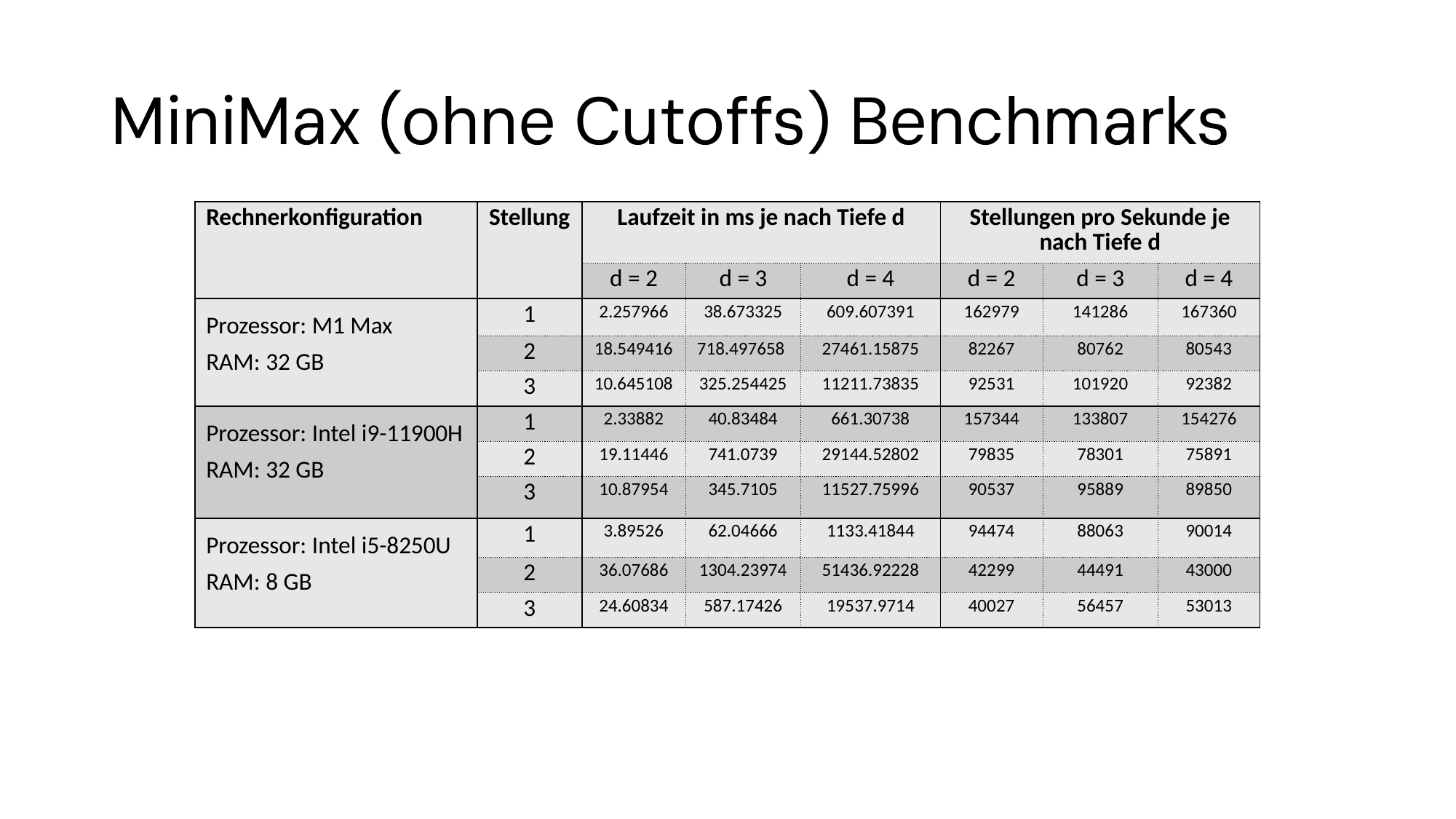

# MiniMax (ohne Cutoffs) Benchmarks
| Rechnerkonfiguration | Stellung | Laufzeit in ms je nach Tiefe d |  |  | Stellungen pro Sekunde je nach Tiefe d |  |  |
| --- | --- | --- | --- | --- | --- | --- | --- |
|  |  | d = 2 | d = 3 | d = 4 | d = 2 | d = 3 | d = 4 |
| Prozessor: M1 Max RAM: 32 GB | 1 | 2.257966 | 38.673325 | 609.607391 | 162979 | 141286 | 167360 |
|  | 2 | 18.549416 | 718.497658 | 27461.15875 | 82267 | 80762 | 80543 |
|  | 3 | 10.645108 | 325.254425 | 11211.73835 | 92531 | 101920 | 92382 |
| Prozessor: Intel i9-11900H RAM: 32 GB | 1 | 2.33882 | 40.83484 | 661.30738 | 157344 | 133807 | 154276 |
|  | 2 | 19.11446 | 741.0739 | 29144.52802 | 79835 | 78301 | 75891 |
|  | 3 | 10.87954 | 345.7105 | 11527.75996 | 90537 | 95889 | 89850 |
| Prozessor: Intel i5-8250U RAM: 8 GB | 1 | 3.89526 | 62.04666 | 1133.41844 | 94474 | 88063 | 90014 |
|  | 2 | 36.07686 | 1304.23974 | 51436.92228 | 42299 | 44491 | 43000 |
|  | 3 | 24.60834 | 587.17426 | 19537.9714 | 40027 | 56457 | 53013 |